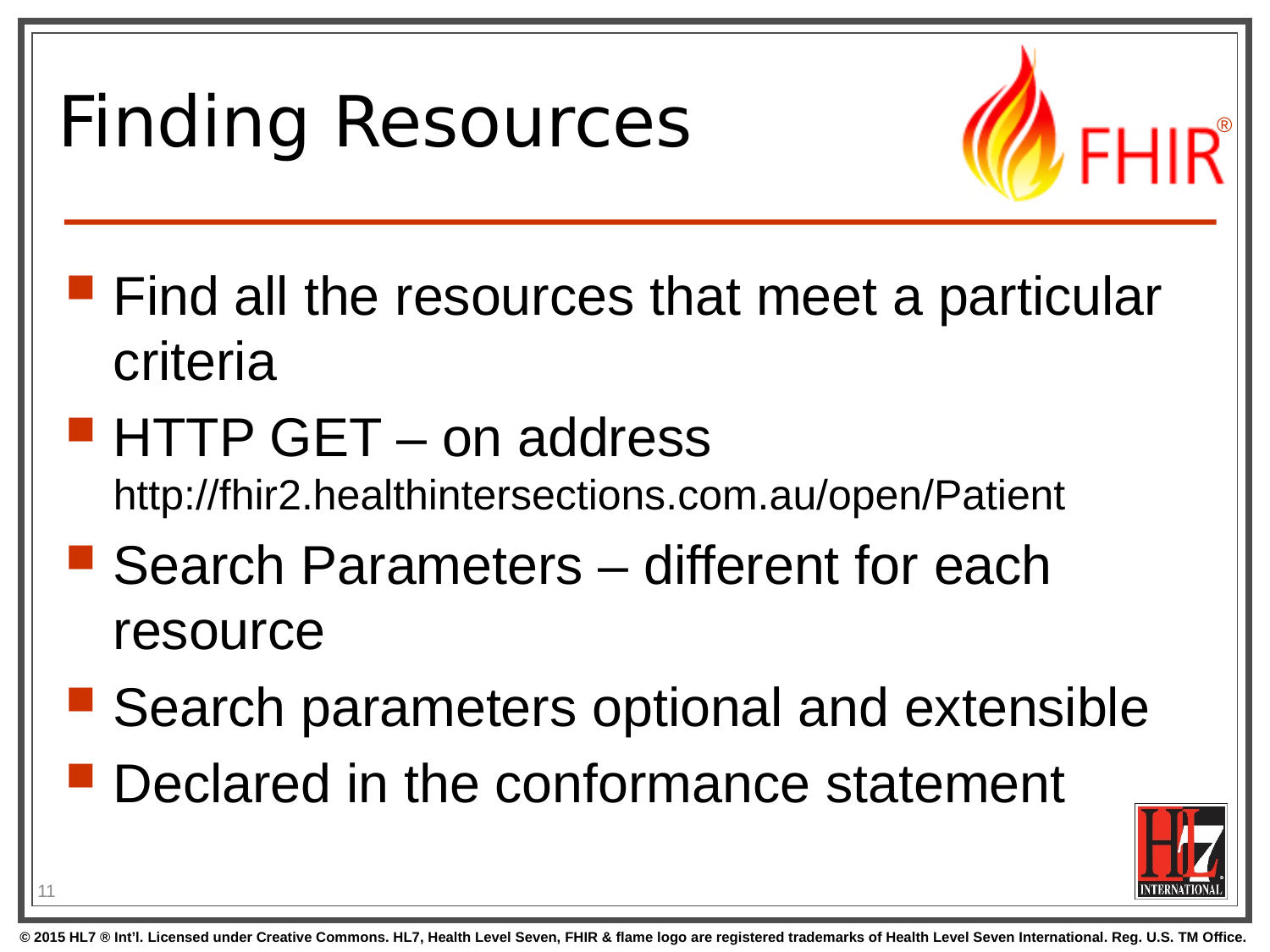

# Finding Resources
Find all the resources that meet a particular criteria
HTTP GET – on address
http://fhir2.healthintersections.com.au/open/Patient
Search Parameters – different for each resource
Search parameters optional and extensible
Declared in the conformance statement
11